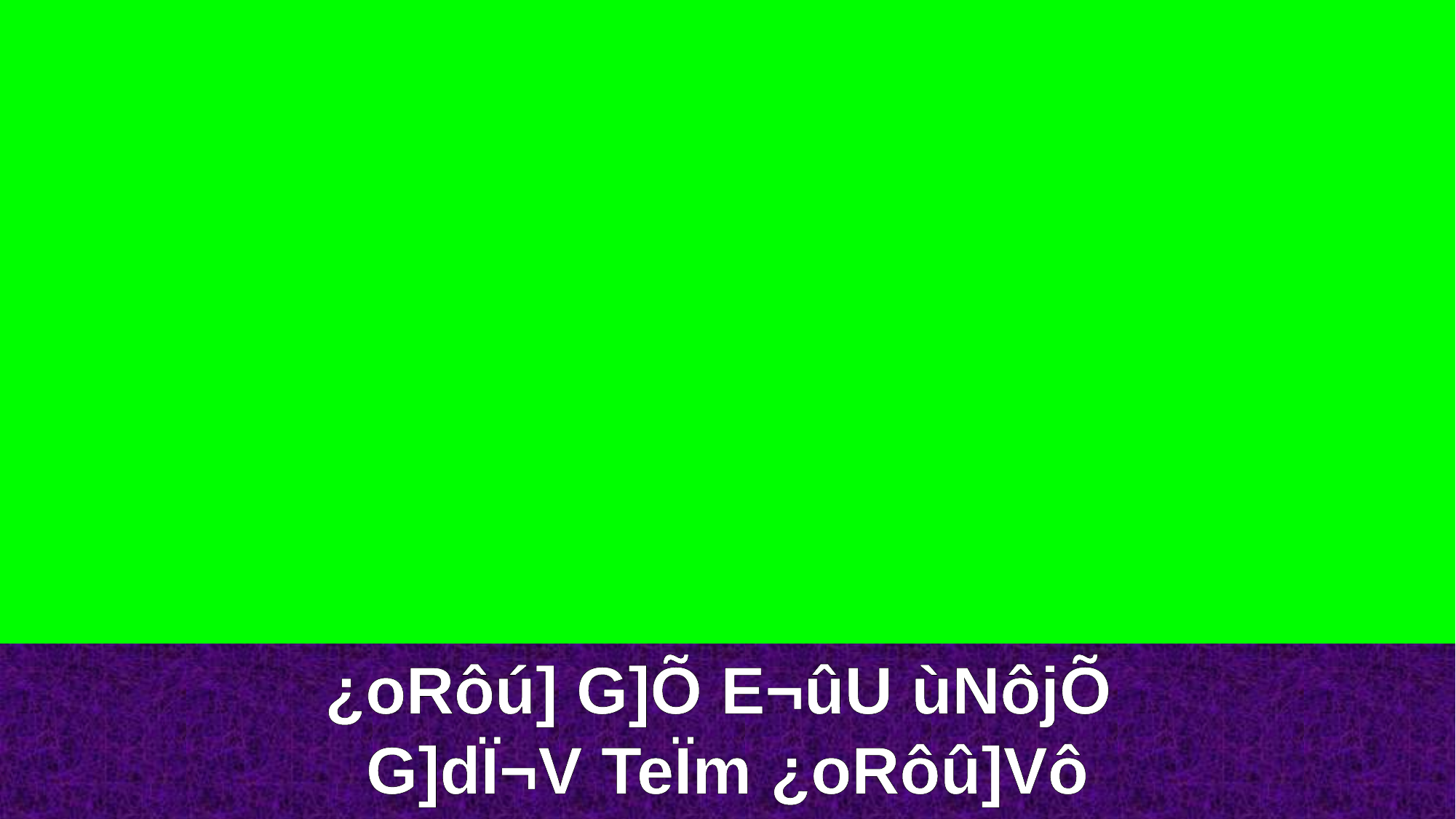

¿oRôú] G]Õ E¬ûU ùNôjÕ
G]dÏ¬V TeÏm ¿oRôû]Vô